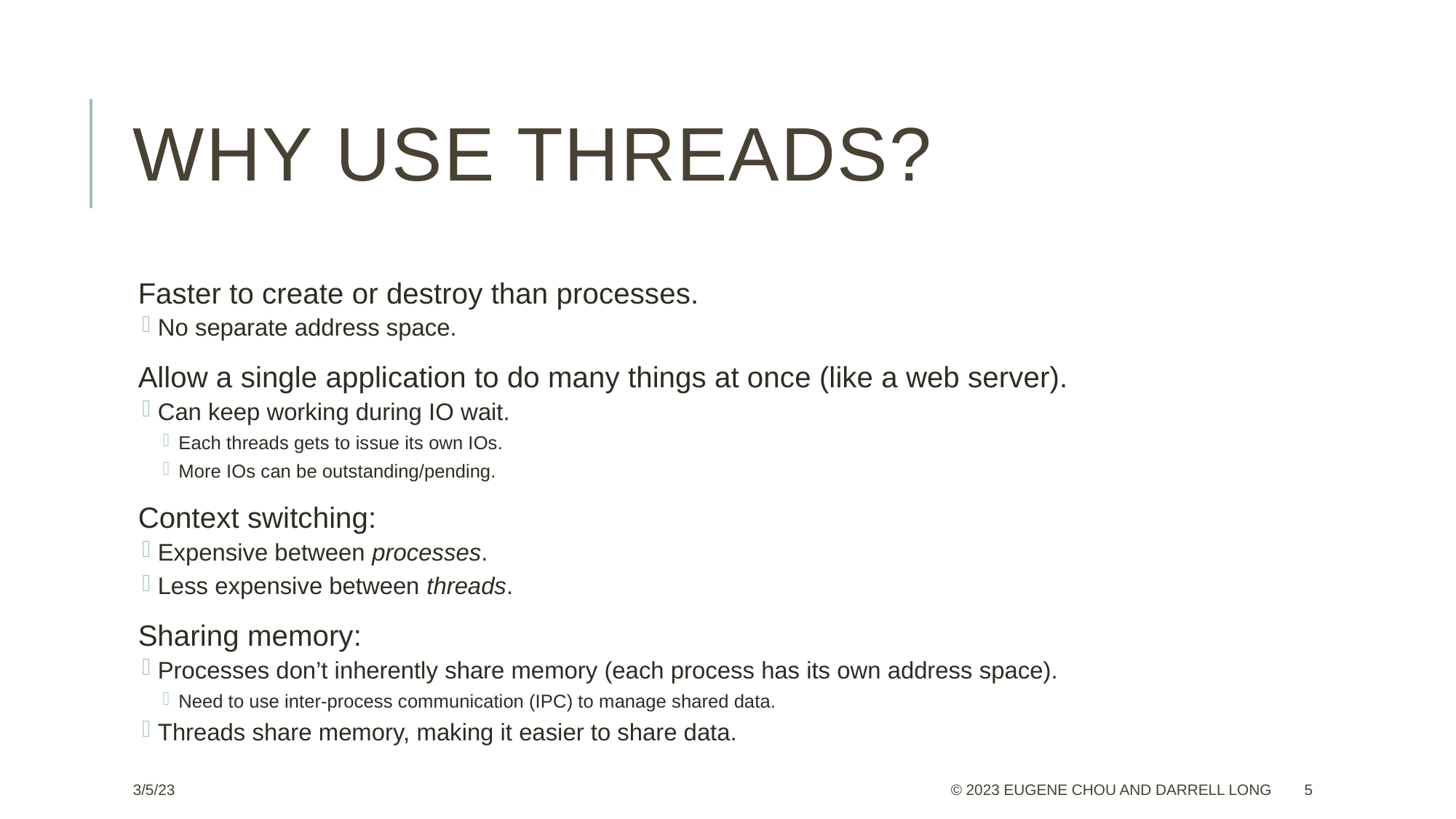

# Why use threads?
Faster to create or destroy than processes.
No separate address space.
Allow a single application to do many things at once (like a web server).
Can keep working during IO wait.
Each threads gets to issue its own IOs.
More IOs can be outstanding/pending.
Context switching:
Expensive between processes.
Less expensive between threads.
Sharing memory:
Processes don’t inherently share memory (each process has its own address space).
Need to use inter-process communication (IPC) to manage shared data.
Threads share memory, making it easier to share data.
3/5/23
© 2023 Eugene Chou and Darrell Long
5